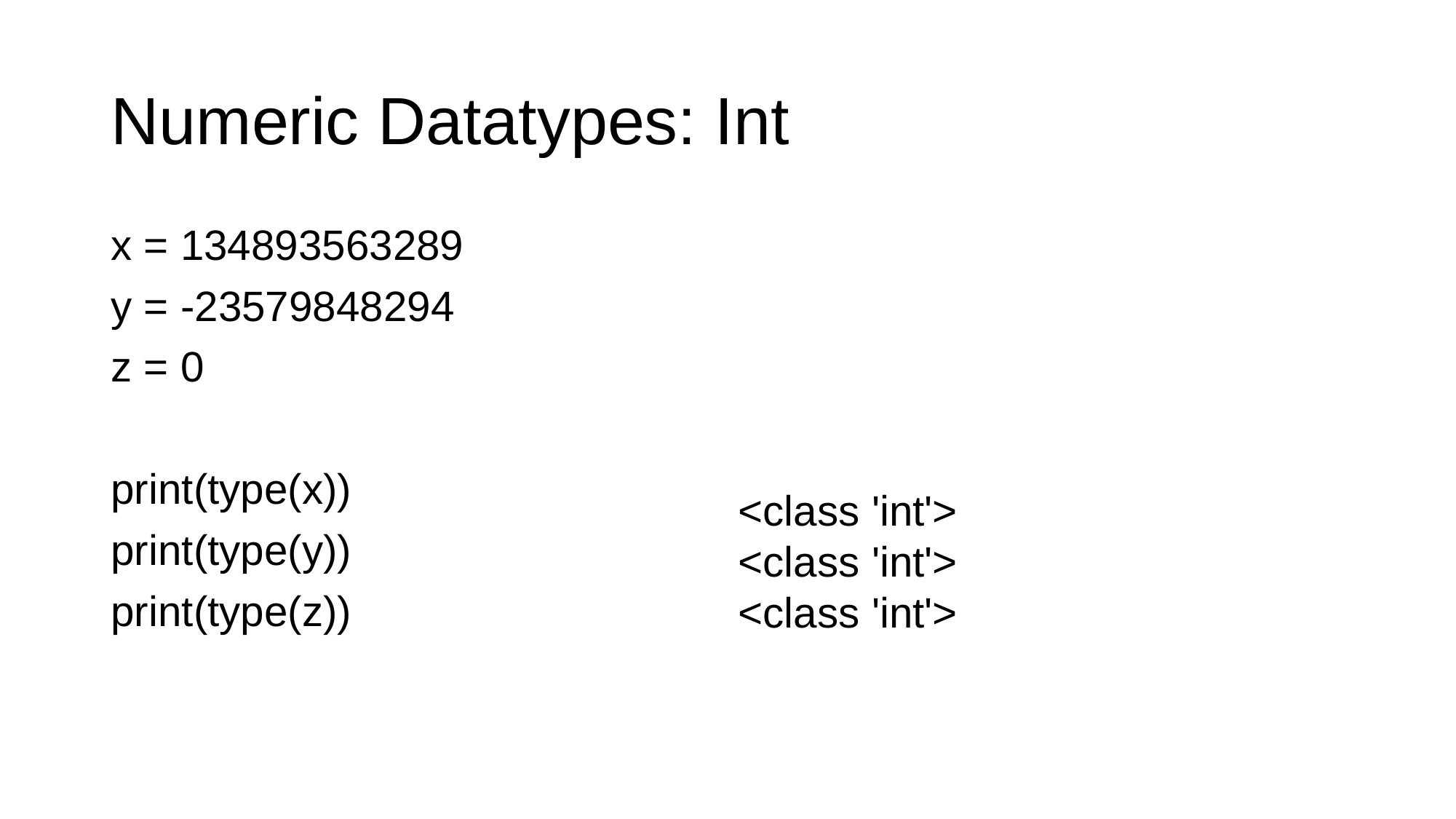

# Numeric Datatypes: Int
x = 134893563289
y = -23579848294
z = 0

print(type(x))
print(type(y))
print(type(z))
<class 'int'>
<class 'int'>
<class 'int'>